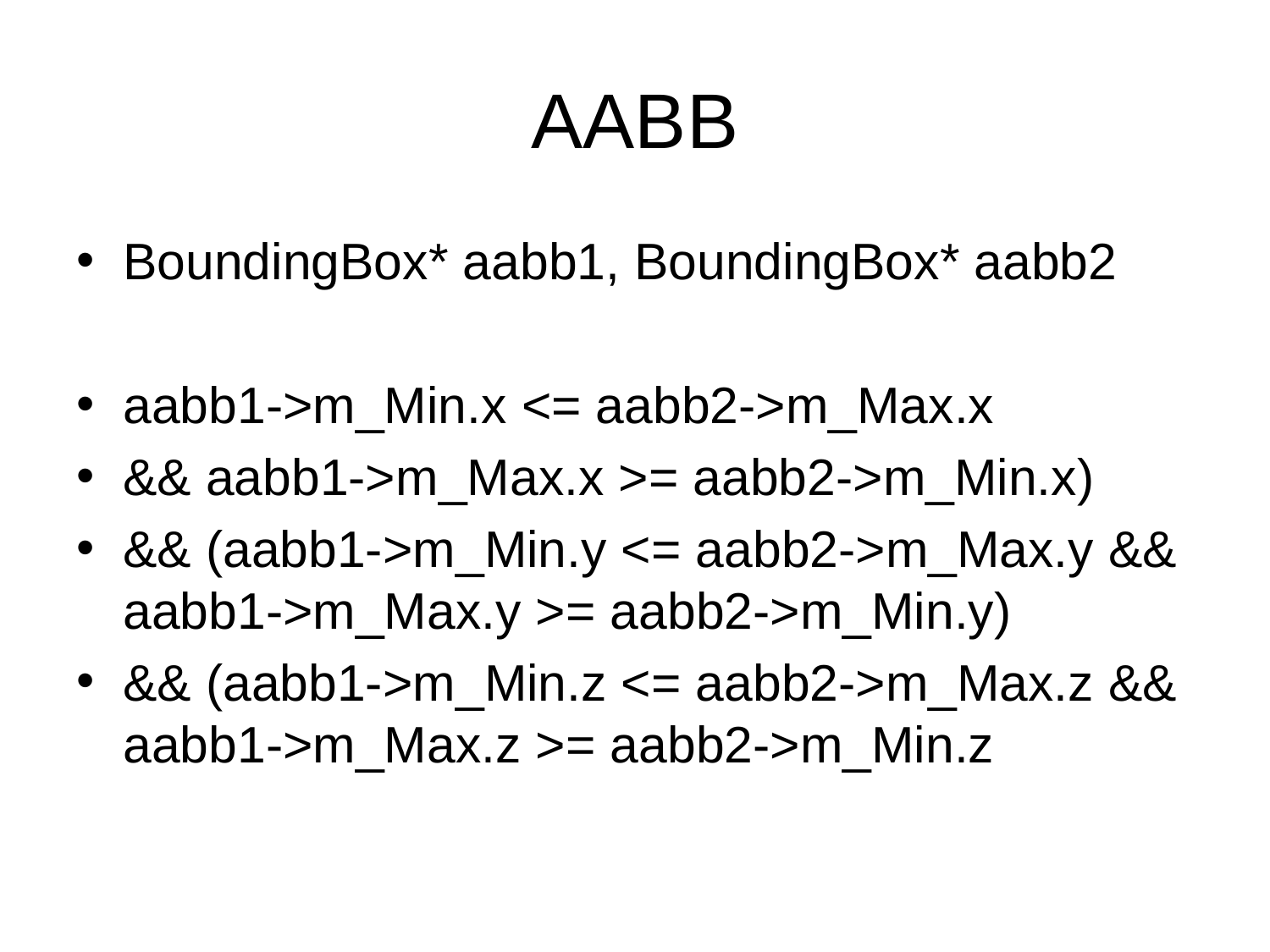

# AABB
BoundingBox* aabb1, BoundingBox* aabb2

aabb1->m_Min.x <= aabb2->m_Max.x
&& aabb1->m_Max.x >= aabb2->m_Min.x)
&& (aabb1->m_Min.y <= aabb2->m_Max.y && aabb1->m_Max.y >= aabb2->m_Min.y)
&& (aabb1->m_Min.z <= aabb2->m_Max.z && aabb1->m_Max.z >= aabb2->m_Min.z